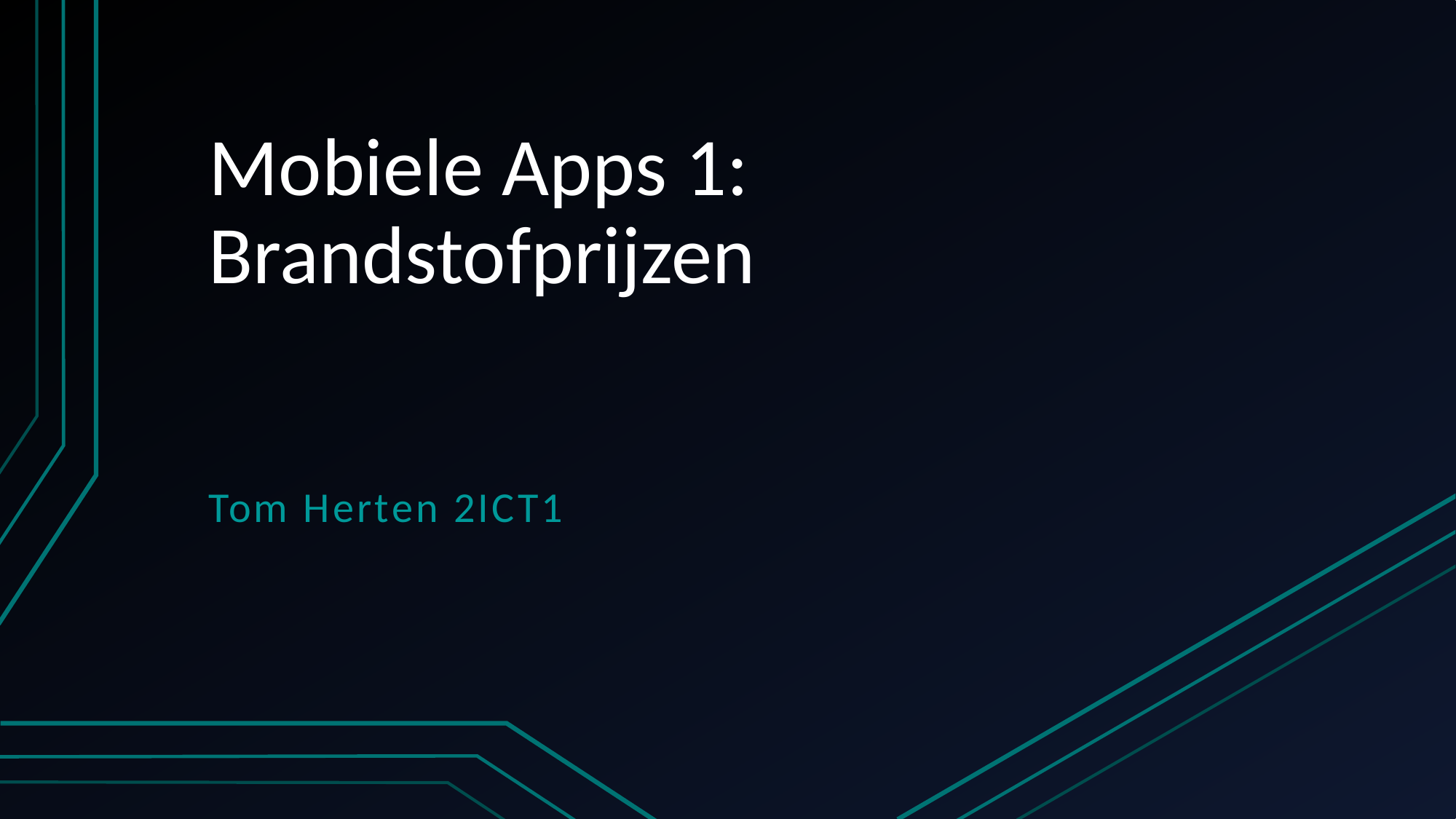

# Mobiele Apps 1: Brandstofprijzen
Tom Herten 2ICT1